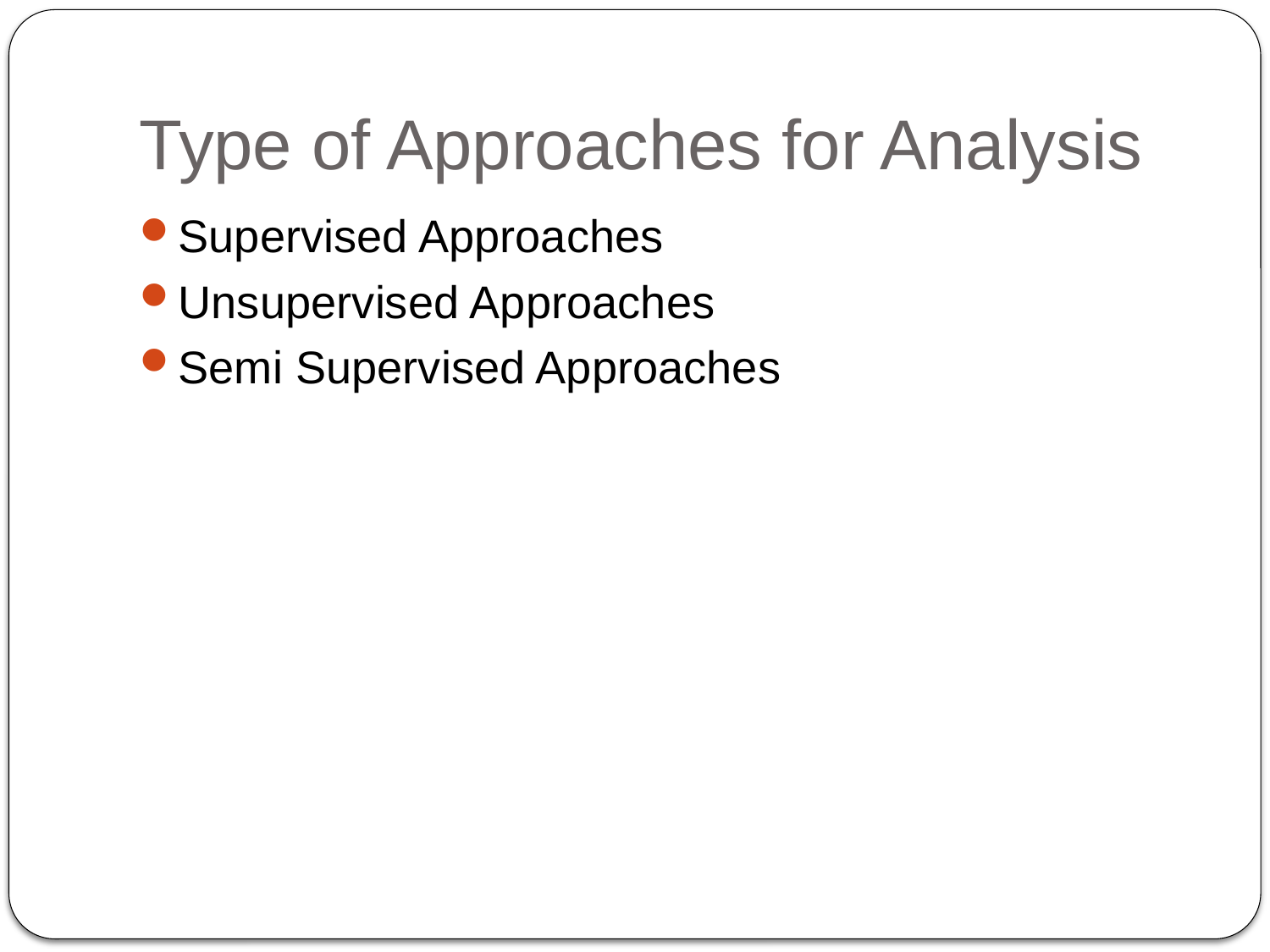

# Type of Approaches for Analysis
Supervised Approaches
Unsupervised Approaches
Semi Supervised Approaches